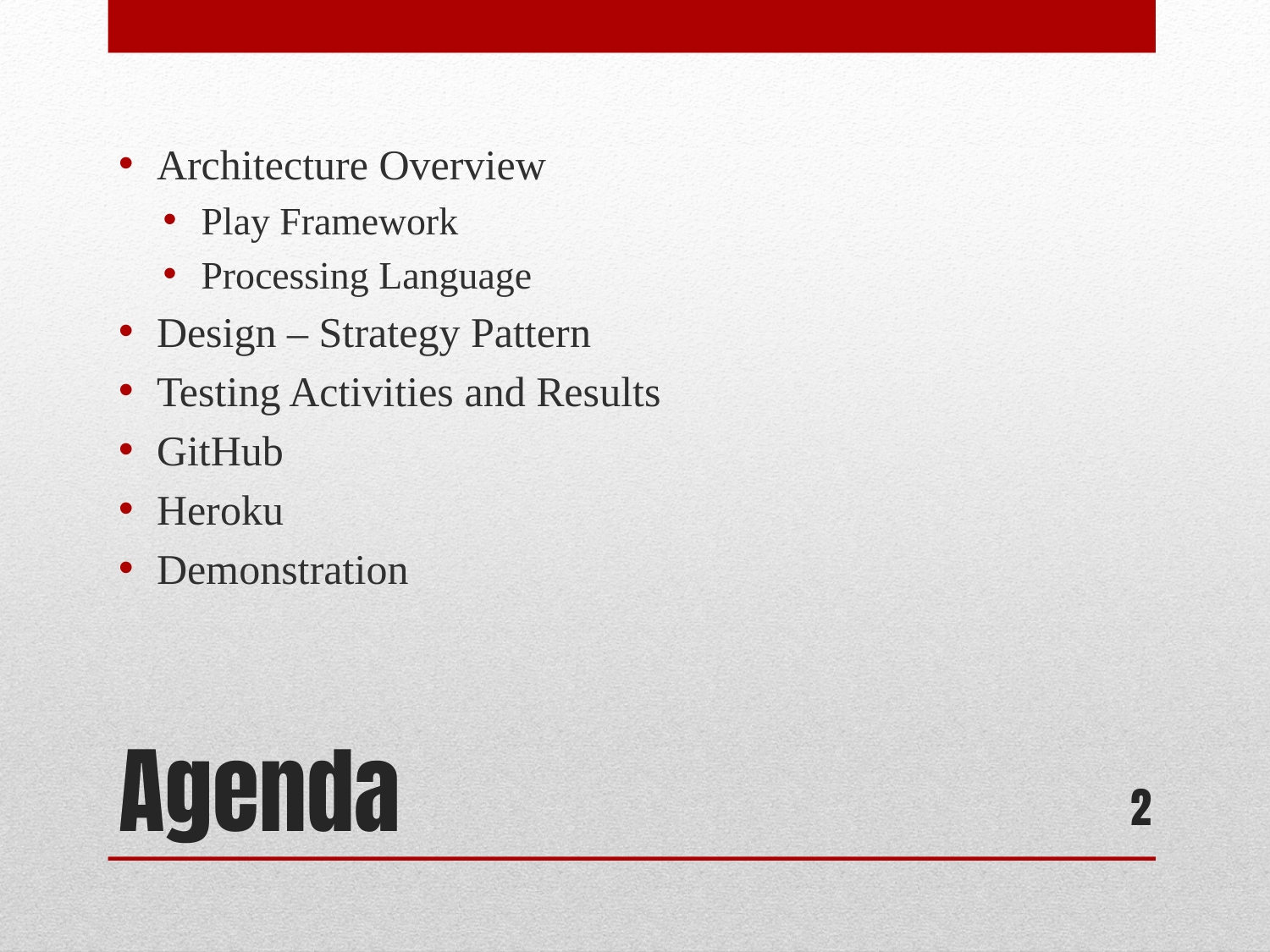

Architecture Overview
Play Framework
Processing Language
Design – Strategy Pattern
Testing Activities and Results
GitHub
Heroku
Demonstration
# Agenda
2